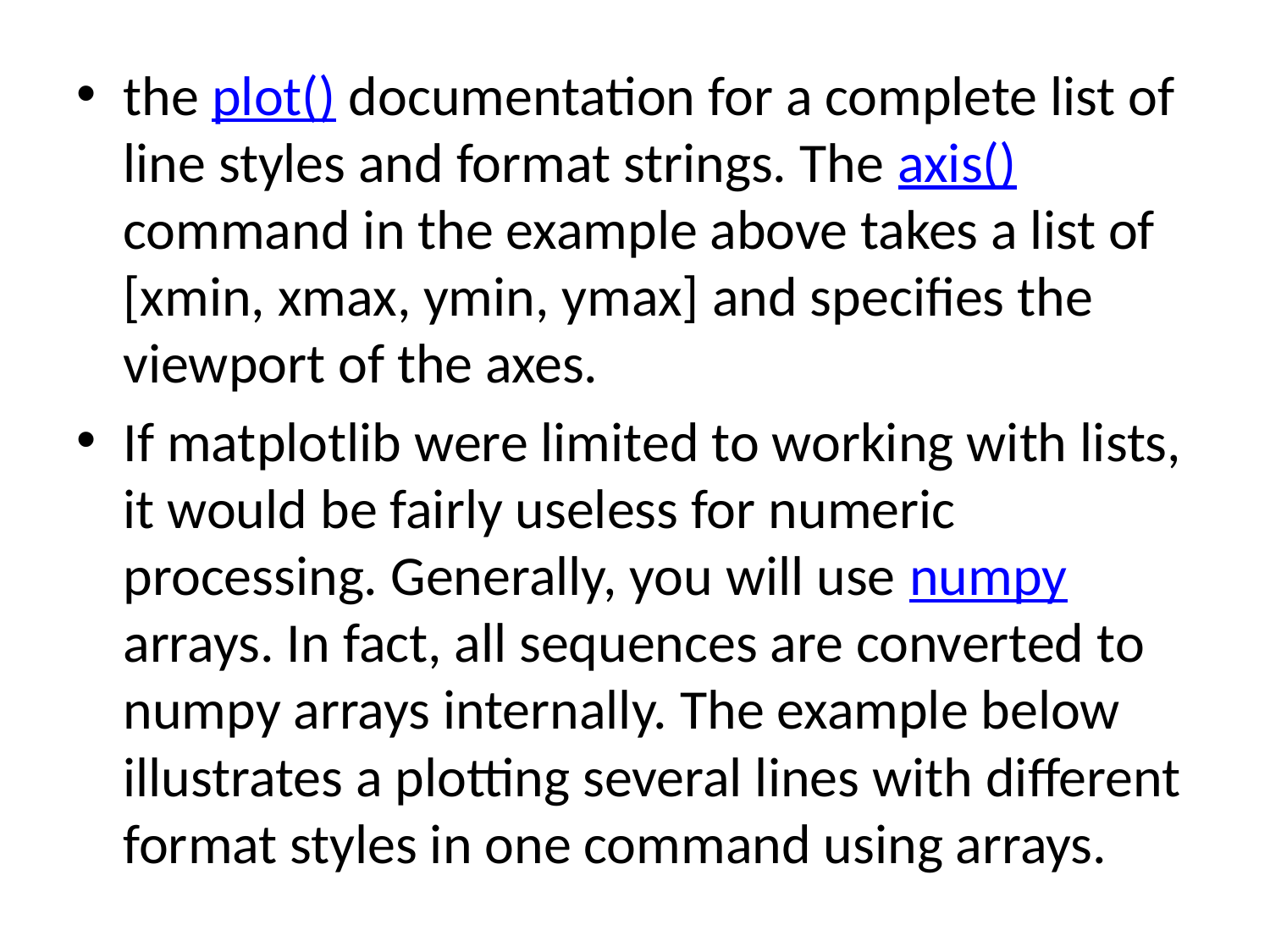

the plot() documentation for a complete list of line styles and format strings. The axis() command in the example above takes a list of [xmin, xmax, ymin, ymax] and specifies the viewport of the axes.
If matplotlib were limited to working with lists, it would be fairly useless for numeric processing. Generally, you will use numpy arrays. In fact, all sequences are converted to numpy arrays internally. The example below illustrates a plotting several lines with different format styles in one command using arrays.